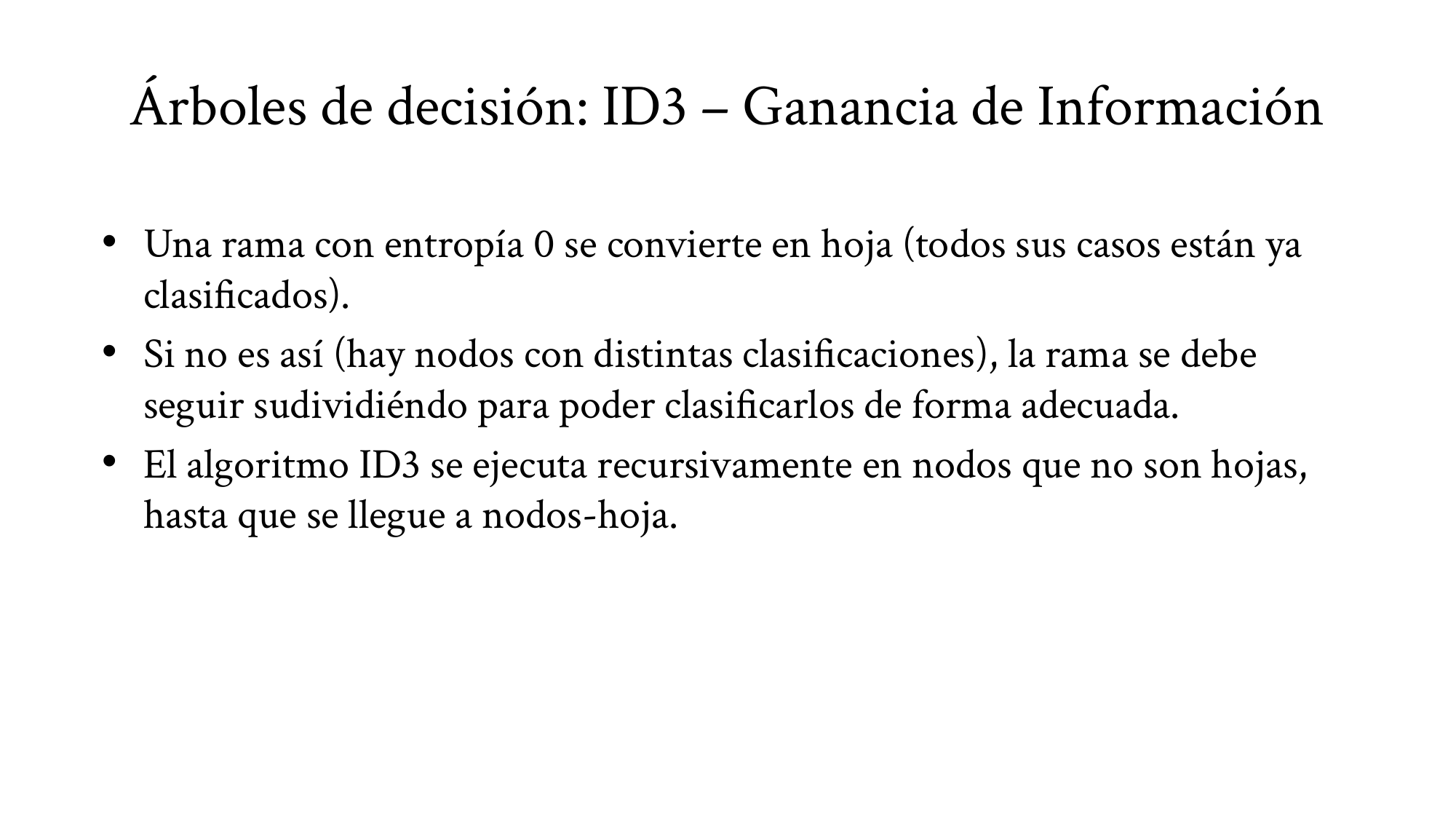

# Árboles de decisión: ID3 – Ganancia de Información
Una rama con entropía 0 se convierte en hoja (todos sus casos están ya clasificados).
Si no es así (hay nodos con distintas clasificaciones), la rama se debe seguir sudividiéndo para poder clasificarlos de forma adecuada.
El algoritmo ID3 se ejecuta recursivamente en nodos que no son hojas, hasta que se llegue a nodos-hoja.